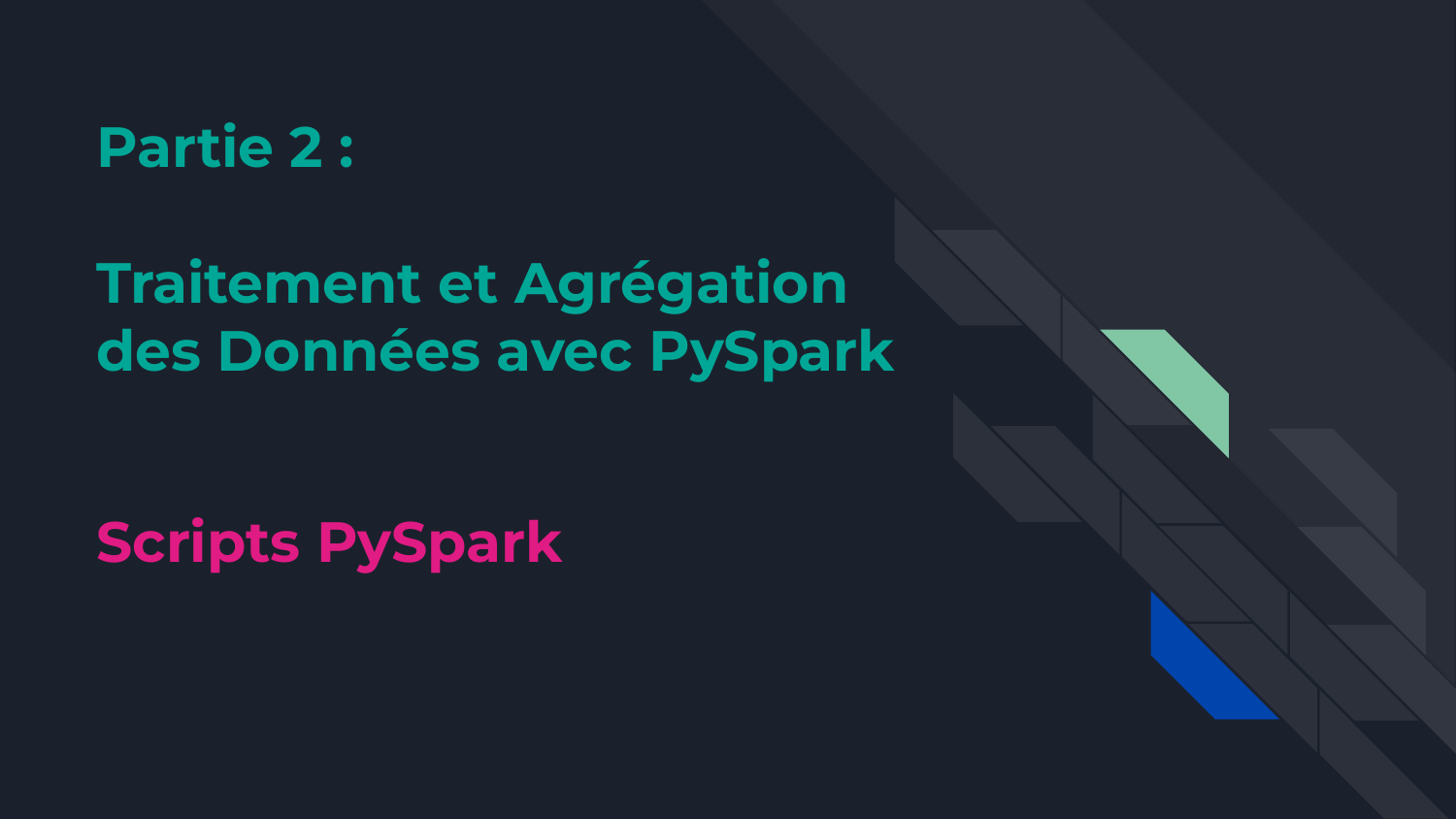

# Partie 2 :

Traitement et Agrégation des Données avec PySpark
Scripts PySpark